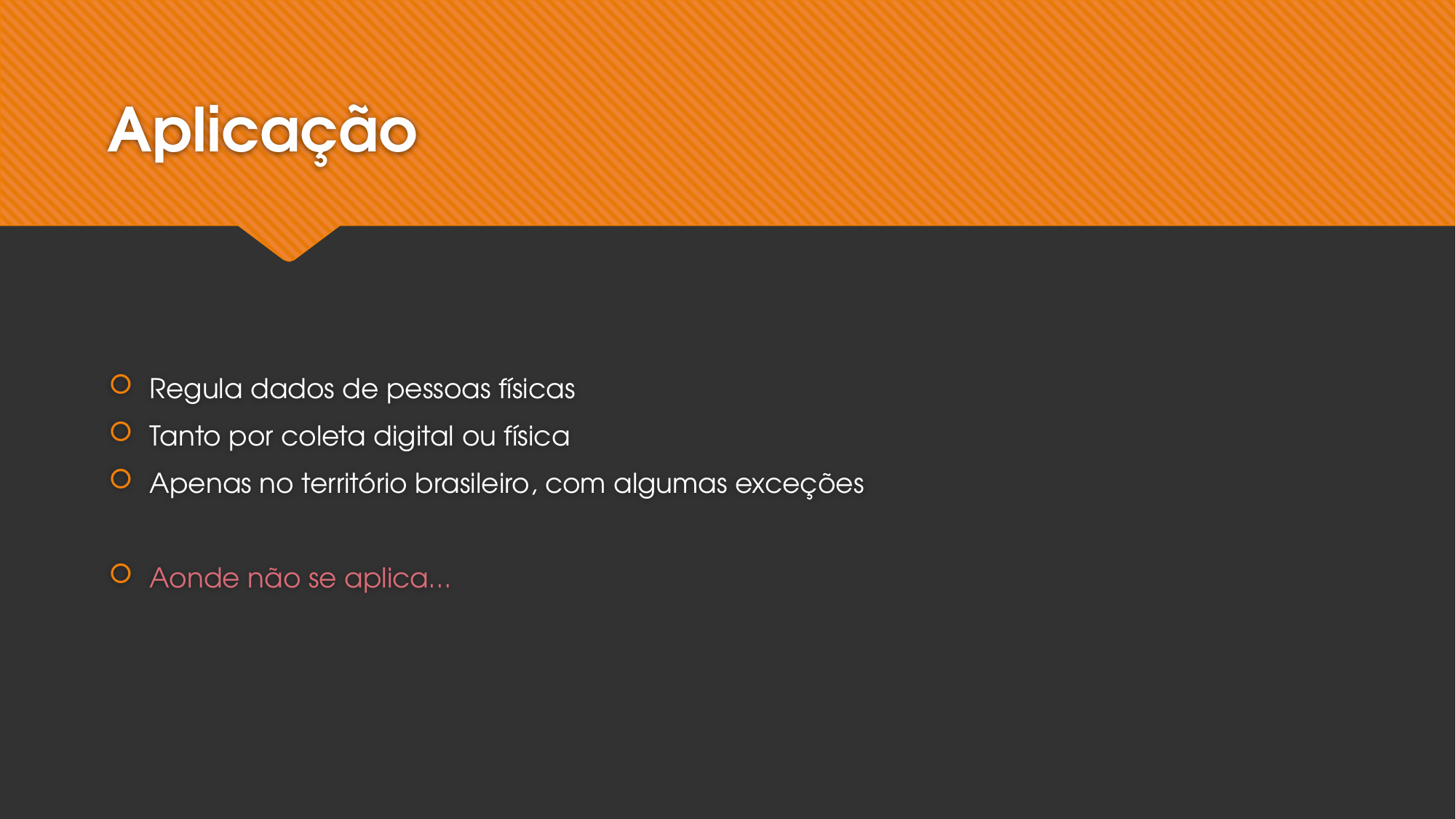

# Aplicação
Regula dados de pessoas físicas
Tanto por coleta digital ou física
Apenas no território brasileiro, com algumas exceções

Aonde não se aplica…